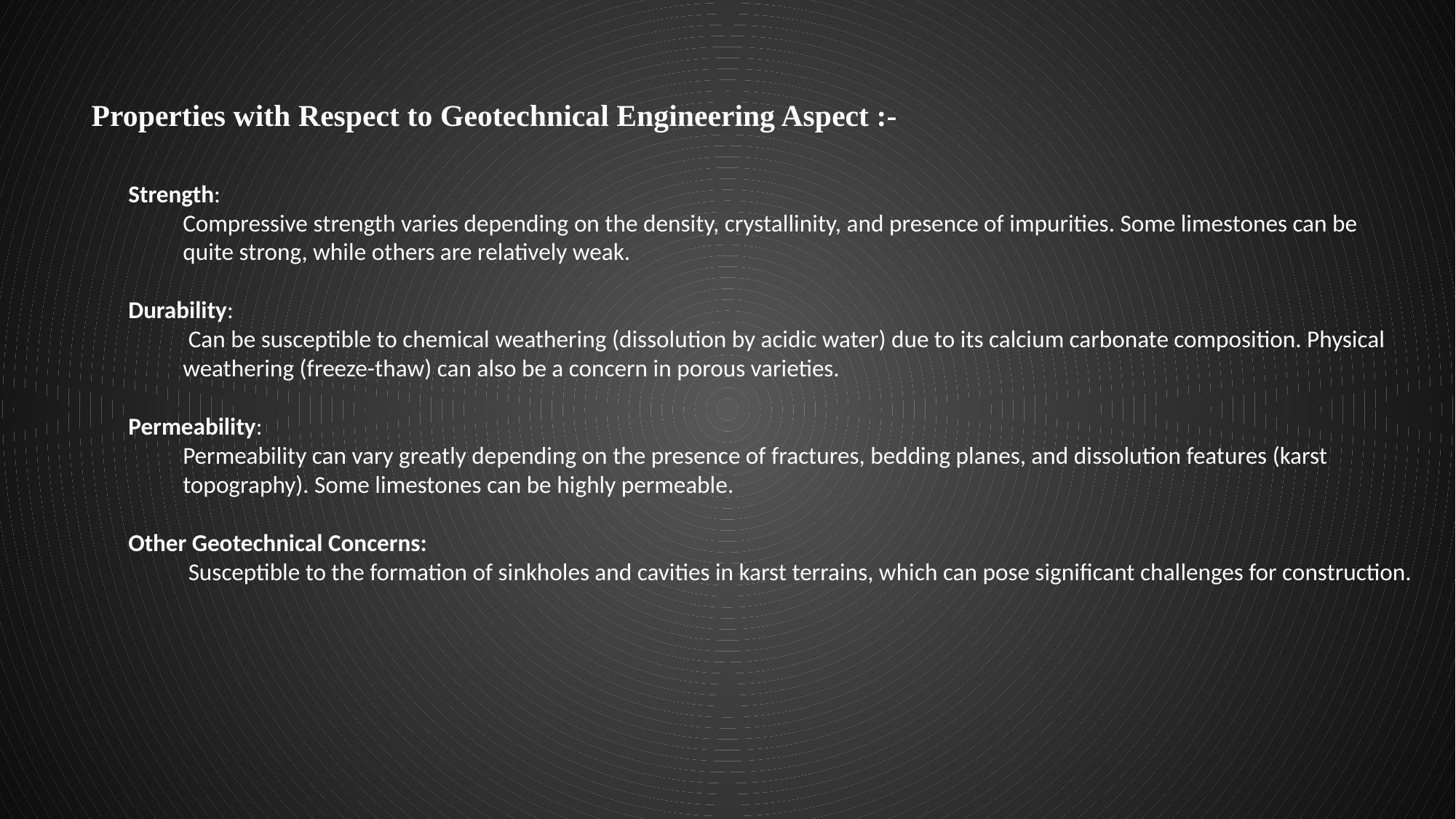

Properties with Respect to Geotechnical Engineering Aspect :-
Strength:
Compressive strength varies depending on the density, crystallinity, and presence of impurities. Some limestones can be quite strong, while others are relatively weak.

Durability:
 Can be susceptible to chemical weathering (dissolution by acidic water) due to its calcium carbonate composition. Physical weathering (freeze-thaw) can also be a concern in porous varieties.

Permeability:
Permeability can vary greatly depending on the presence of fractures, bedding planes, and dissolution features (karst topography). Some limestones can be highly permeable.

Other Geotechnical Concerns:
 Susceptible to the formation of sinkholes and cavities in karst terrains, which can pose significant challenges for construction.